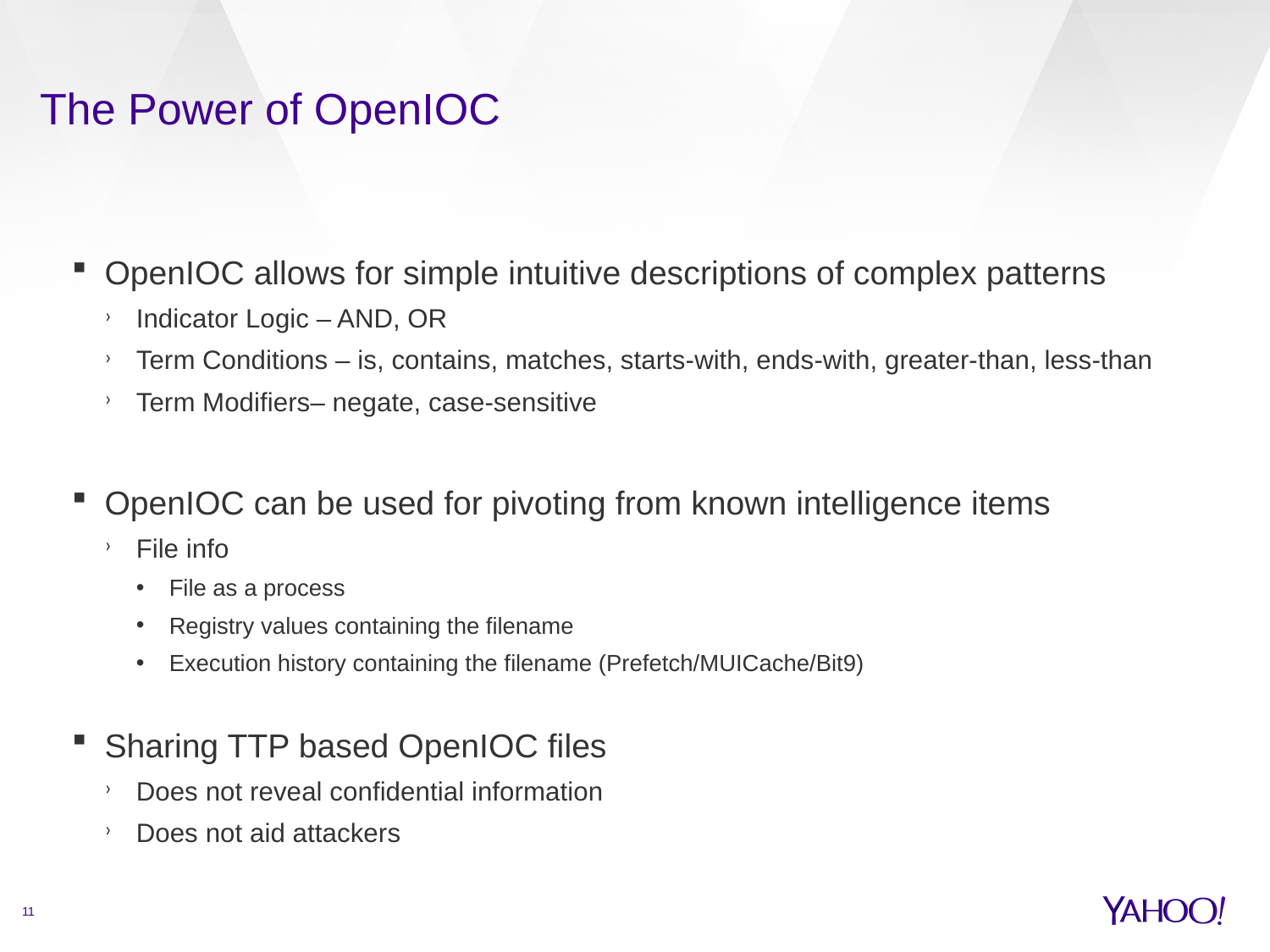

# The Power of OpenIOC
OpenIOC allows for simple intuitive descriptions of complex patterns
Indicator Logic – AND, OR
Term Conditions – is, contains, matches, starts-with, ends-with, greater-than, less-than
Term Modifiers– negate, case-sensitive

OpenIOC can be used for pivoting from known intelligence items
File info
File as a process
Registry values containing the filename
Execution history containing the filename (Prefetch/MUICache/Bit9)

Sharing TTP based OpenIOC files
Does not reveal confidential information
Does not aid attackers

11